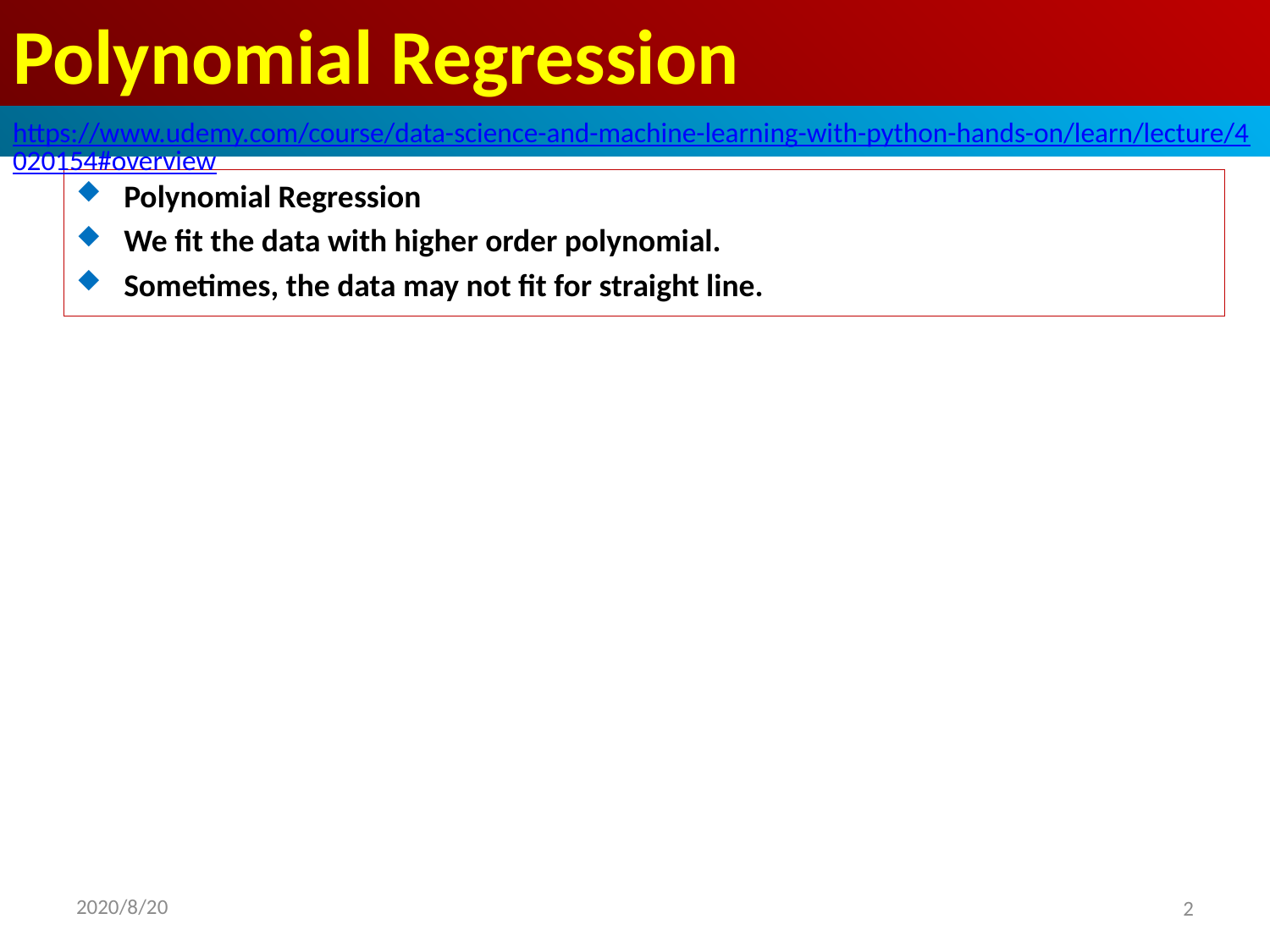

# Polynomial Regression
https://www.udemy.com/course/data-science-and-machine-learning-with-python-hands-on/learn/lecture/4020154#overview
Polynomial Regression
We fit the data with higher order polynomial.
Sometimes, the data may not fit for straight line.
2020/8/20
2